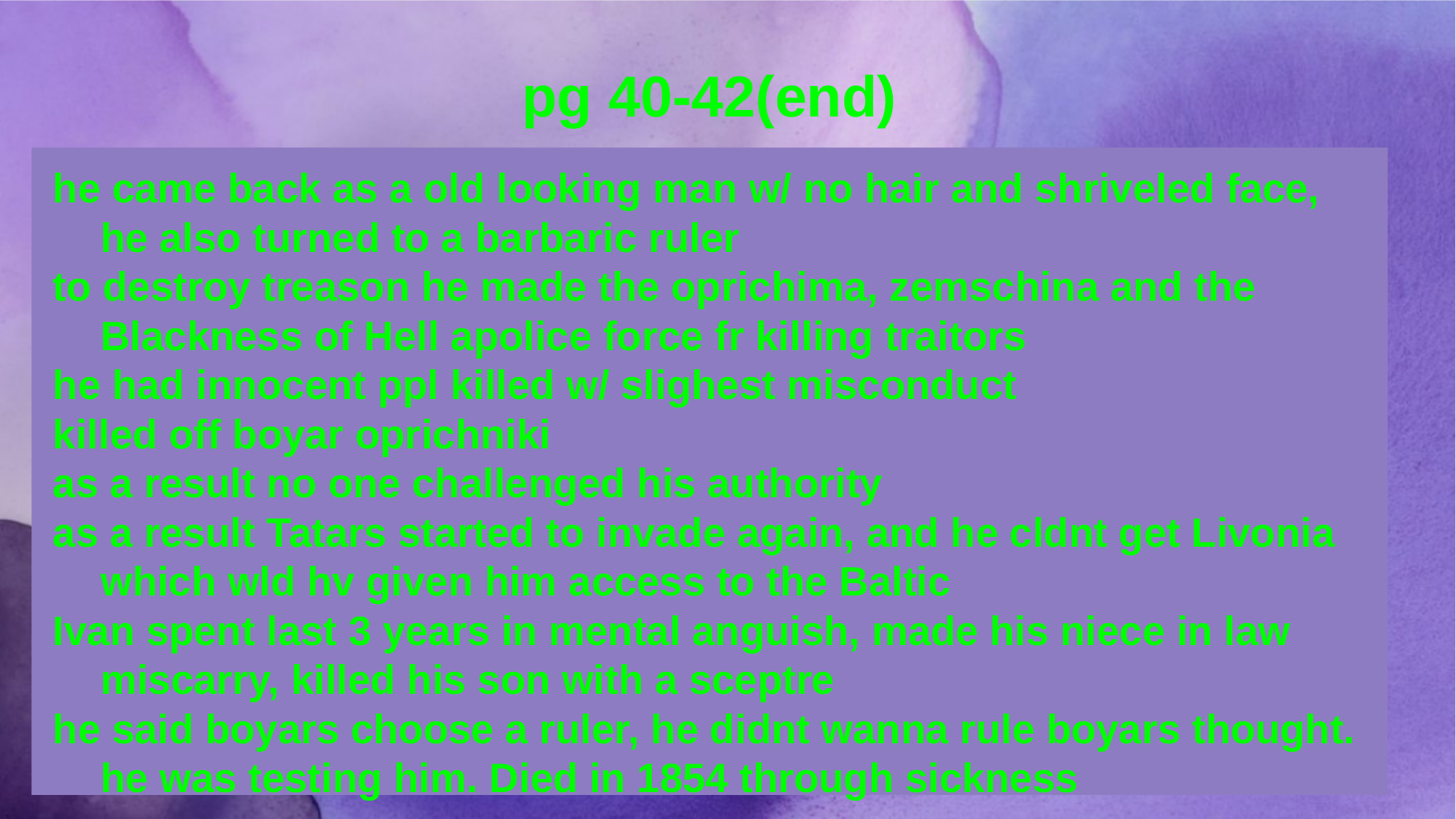

# pg 40-42(end)
he came back as a old looking man w/ no hair and shriveled face, he also turned to a barbaric ruler
to destroy treason he made the oprichima, zemschina and the Blackness of Hell apolice force fr killing traitors
he had innocent ppl killed w/ slighest misconduct
killed off boyar oprichniki
as a result no one challenged his authority
as a result Tatars started to invade again, and he cldnt get Livonia which wld hv given him access to the Baltic
Ivan spent last 3 years in mental anguish, made his niece in law miscarry, killed his son with a sceptre
he said boyars choose a ruler, he didnt wanna rule boyars thought. he was testing him. Died in 1854 through sickness